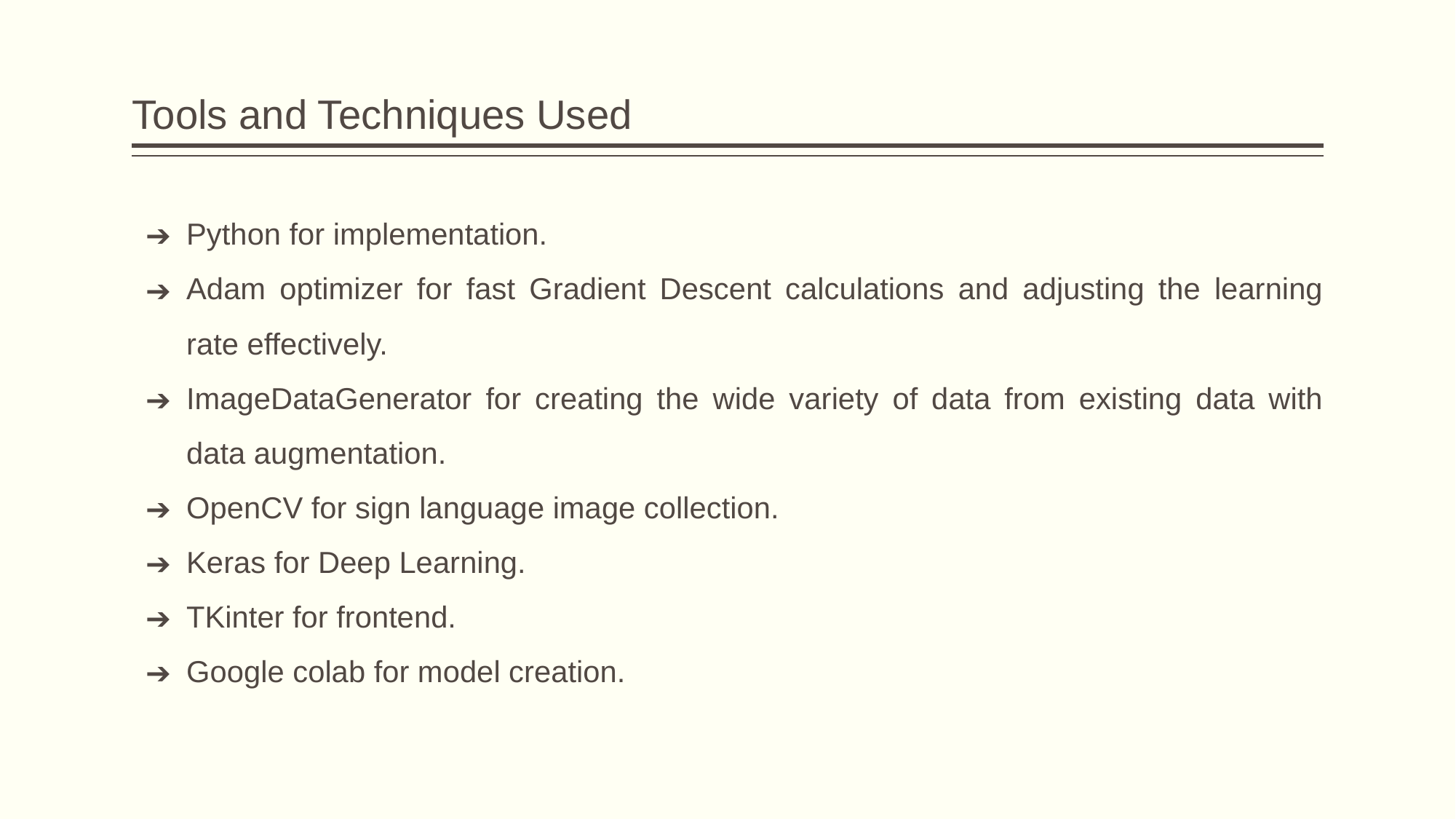

# Tools and Techniques Used
Python for implementation.
Adam optimizer for fast Gradient Descent calculations and adjusting the learning rate effectively.
ImageDataGenerator for creating the wide variety of data from existing data with data augmentation.
OpenCV for sign language image collection.
Keras for Deep Learning.
TKinter for frontend.
Google colab for model creation.